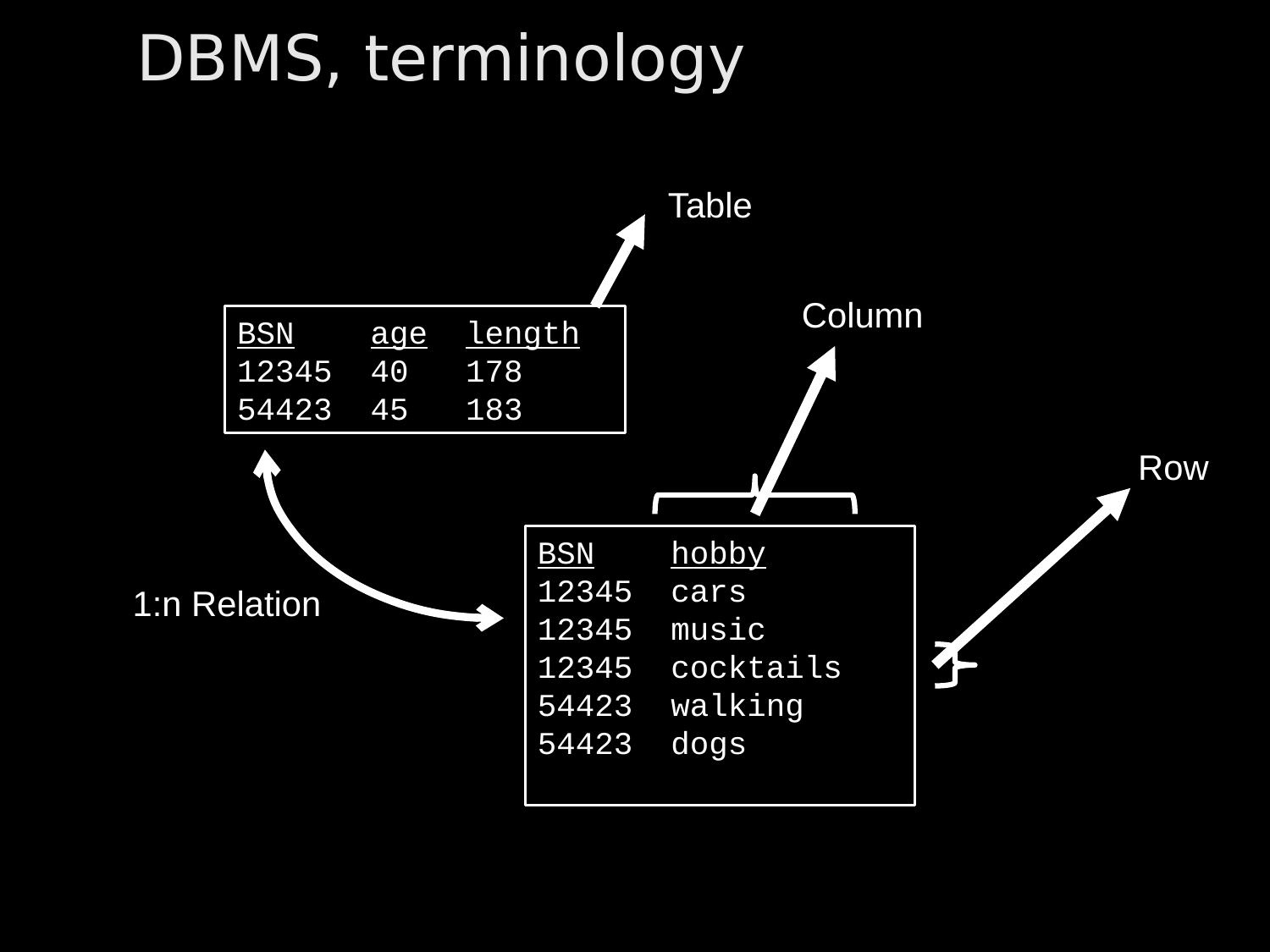

# DBMS, terminology
Table

Column
BSN    age  length
12345  40   178
54423  45   183

Row
BSN    hobby
12345  cars
12345  music
12345  cocktails
54423  walking
54423  dogs

1:n Relation